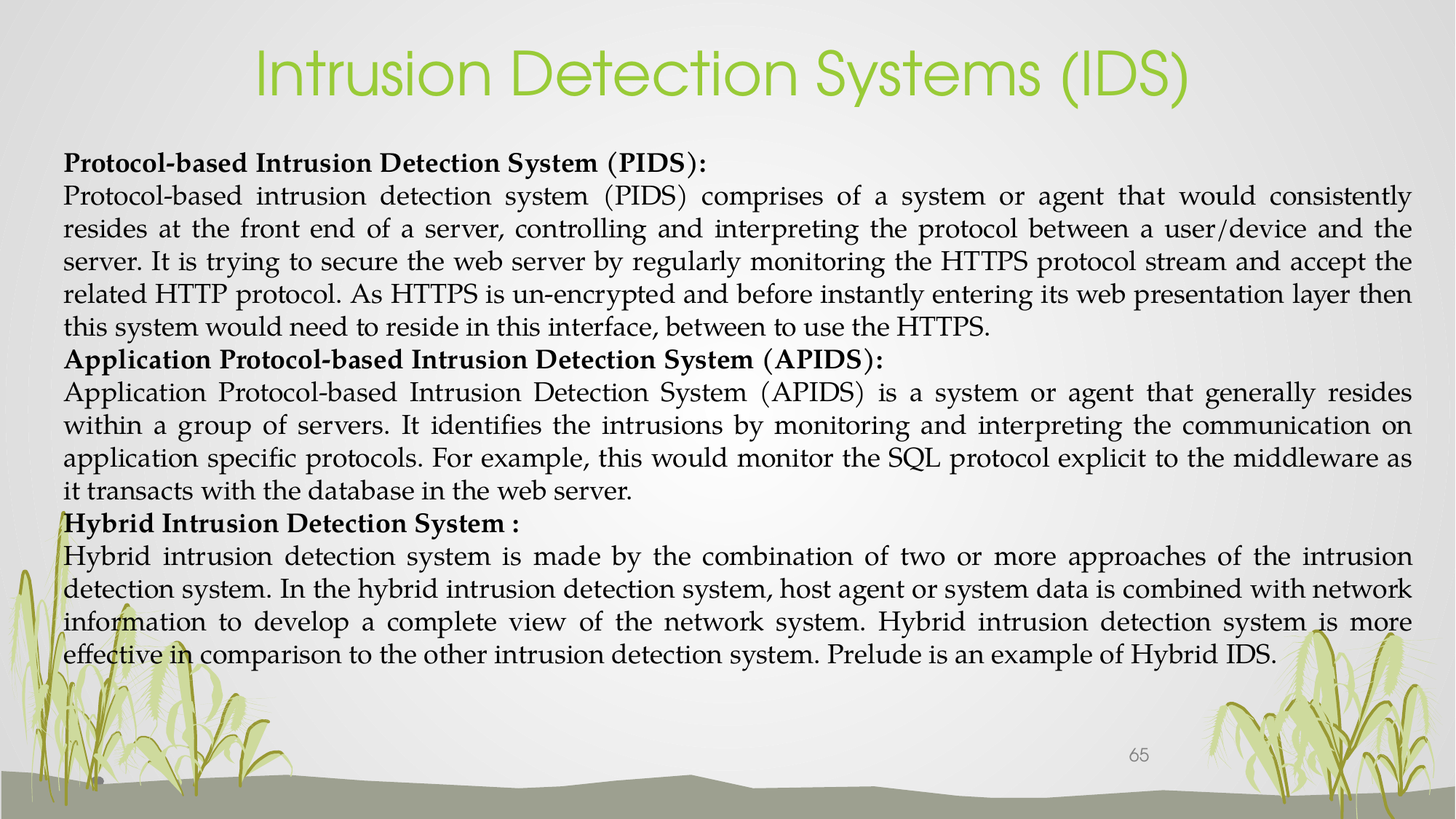

# Intrusion Detection Systems (IDS)

Protocol-based Intrusion Detection System (PIDS):
Protocol-based intrusion detection system (PIDS) comprises of a system or agent that would consistently resides at the front end of a server, controlling and interpreting the protocol between a user/device and the server. It is trying to secure the web server by regularly monitoring the HTTPS protocol stream and accept the related HTTP protocol. As HTTPS is un-encrypted and before instantly entering its web presentation layer then this system would need to reside in this interface, between to use the HTTPS.
Application Protocol-based Intrusion Detection System (APIDS):
Application Protocol-based Intrusion Detection System (APIDS) is a system or agent that generally resides within a group of servers. It identifies the intrusions by monitoring and interpreting the communication on application specific protocols. For example, this would monitor the SQL protocol explicit to the middleware as it transacts with the database in the web server.
Hybrid Intrusion Detection System :
Hybrid intrusion detection system is made by the combination of two or more approaches of the intrusion detection system. In the hybrid intrusion detection system, host agent or system data is combined with network information to develop a complete view of the network system. Hybrid intrusion detection system is more effective in comparison to the other intrusion detection system. Prelude is an example of Hybrid IDS.

65